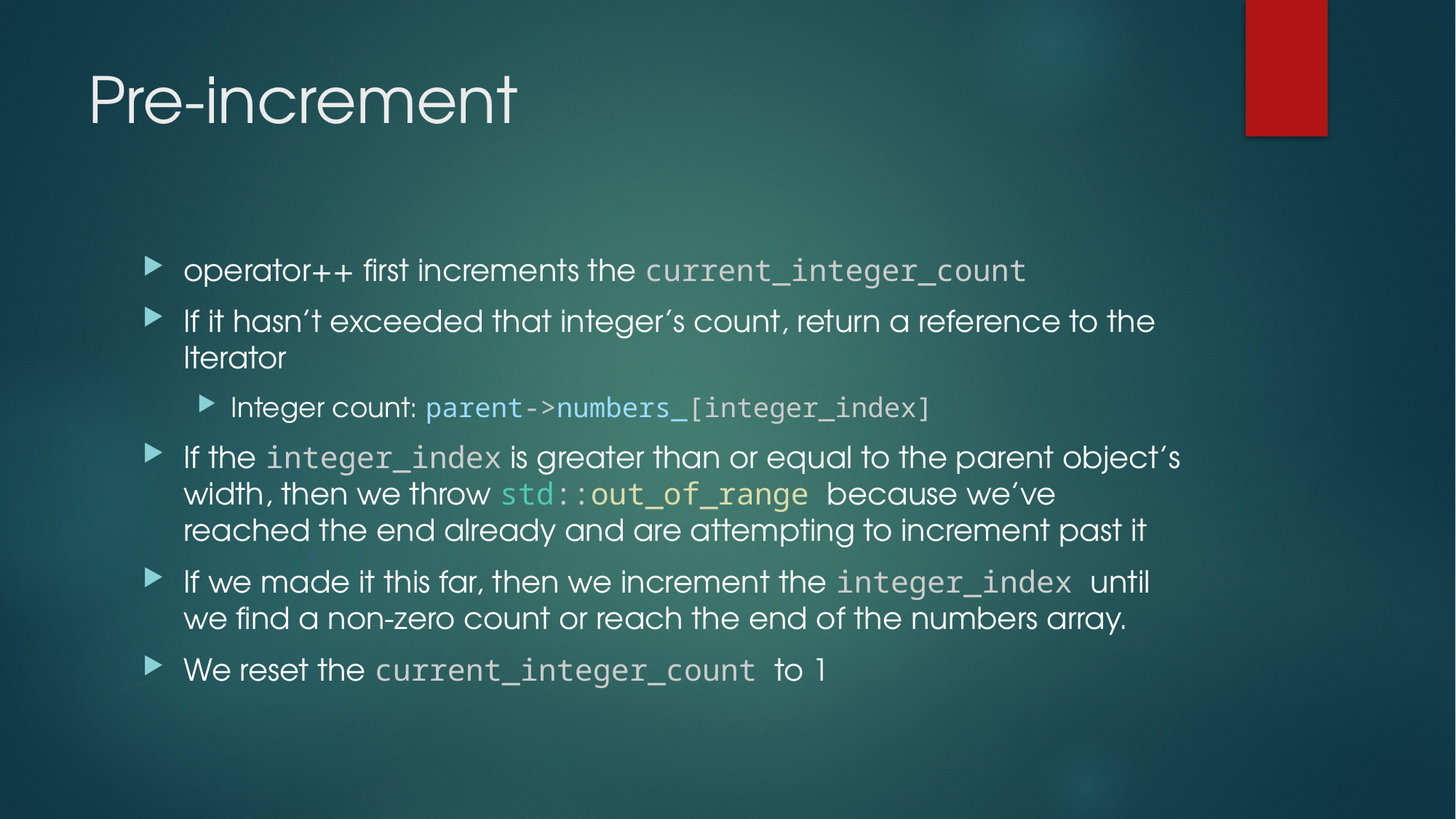

# Pre-increment
operator++ first increments the current_integer_count
If it hasn’t exceeded that integer’s count, return a reference to the Iterator
Integer count: parent->numbers_[integer_index]
If the integer_index is greater than or equal to the parent object’s width, then we throw std::out_of_range because we’ve reached the end already and are attempting to increment past it
If we made it this far, then we increment the integer_index until we find a non-zero count or reach the end of the numbers array.
We reset the current_integer_count to 1